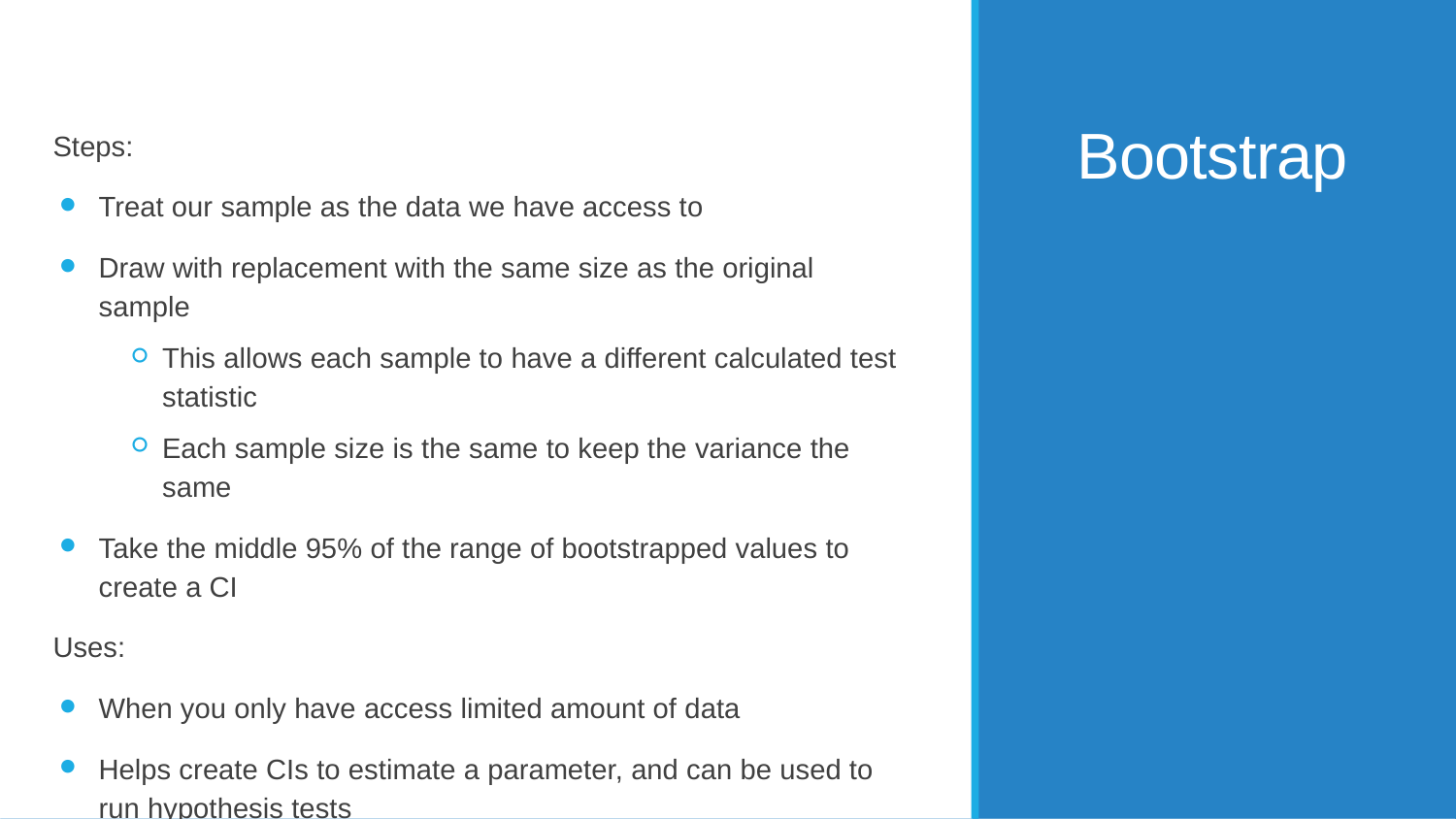

# Bootstrap
Steps:
Treat our sample as the data we have access to
Draw with replacement with the same size as the original sample
This allows each sample to have a different calculated test statistic
Each sample size is the same to keep the variance the same
Take the middle 95% of the range of bootstrapped values to create a CI
Uses:
When you only have access limited amount of data
Helps create CIs to estimate a parameter, and can be used to run hypothesis tests